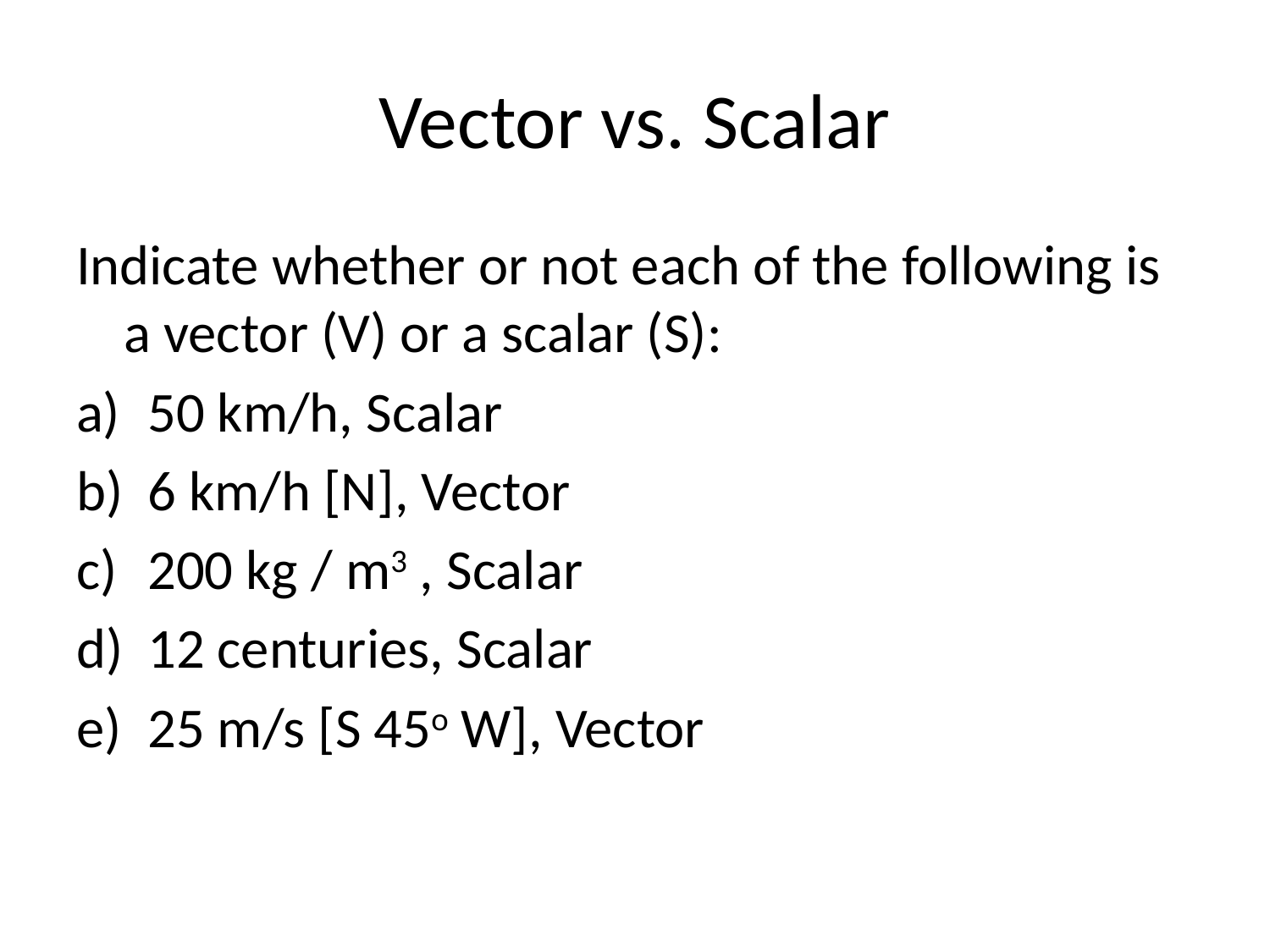

# Vector vs. Scalar
Indicate whether or not each of the following is a vector (V) or a scalar (S):
50 km/h, Scalar
6 km/h [N], Vector
200 kg / m3 , Scalar
12 centuries, Scalar
25 m/s [S 45o W], Vector